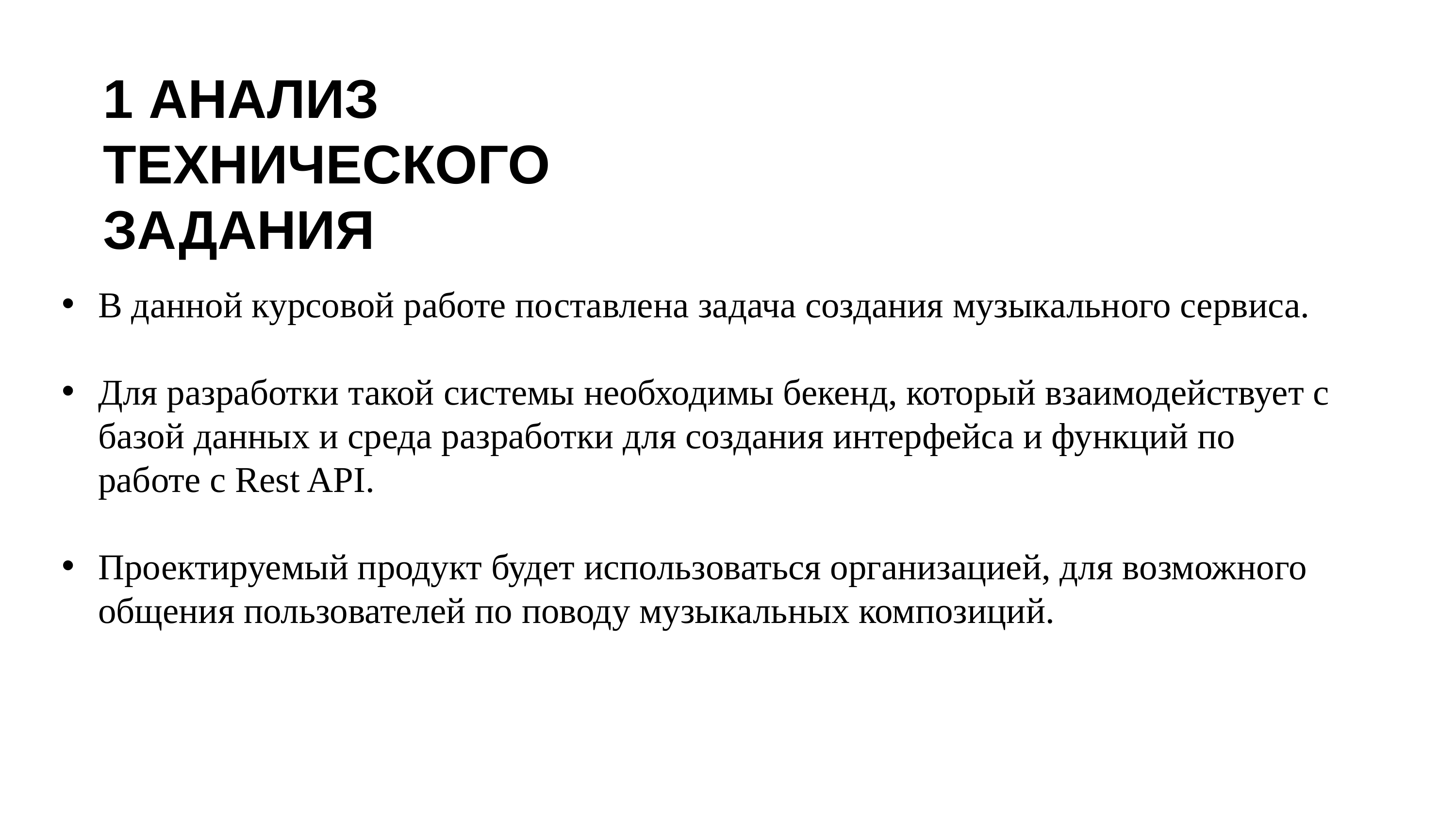

1 АНАЛИЗ ТЕХНИЧЕСКОГО ЗАДАНИЯ
В данной курсовой работе поставлена задача создания музыкального сервиса.

Для разработки такой системы необходимы бекенд, который взаимодействует с базой данных и среда разработки для создания интерфейса и функций по работе с Rest API.

Проектируемый продукт будет использоваться организацией, для возможного общения пользователей по поводу музыкальных композиций.